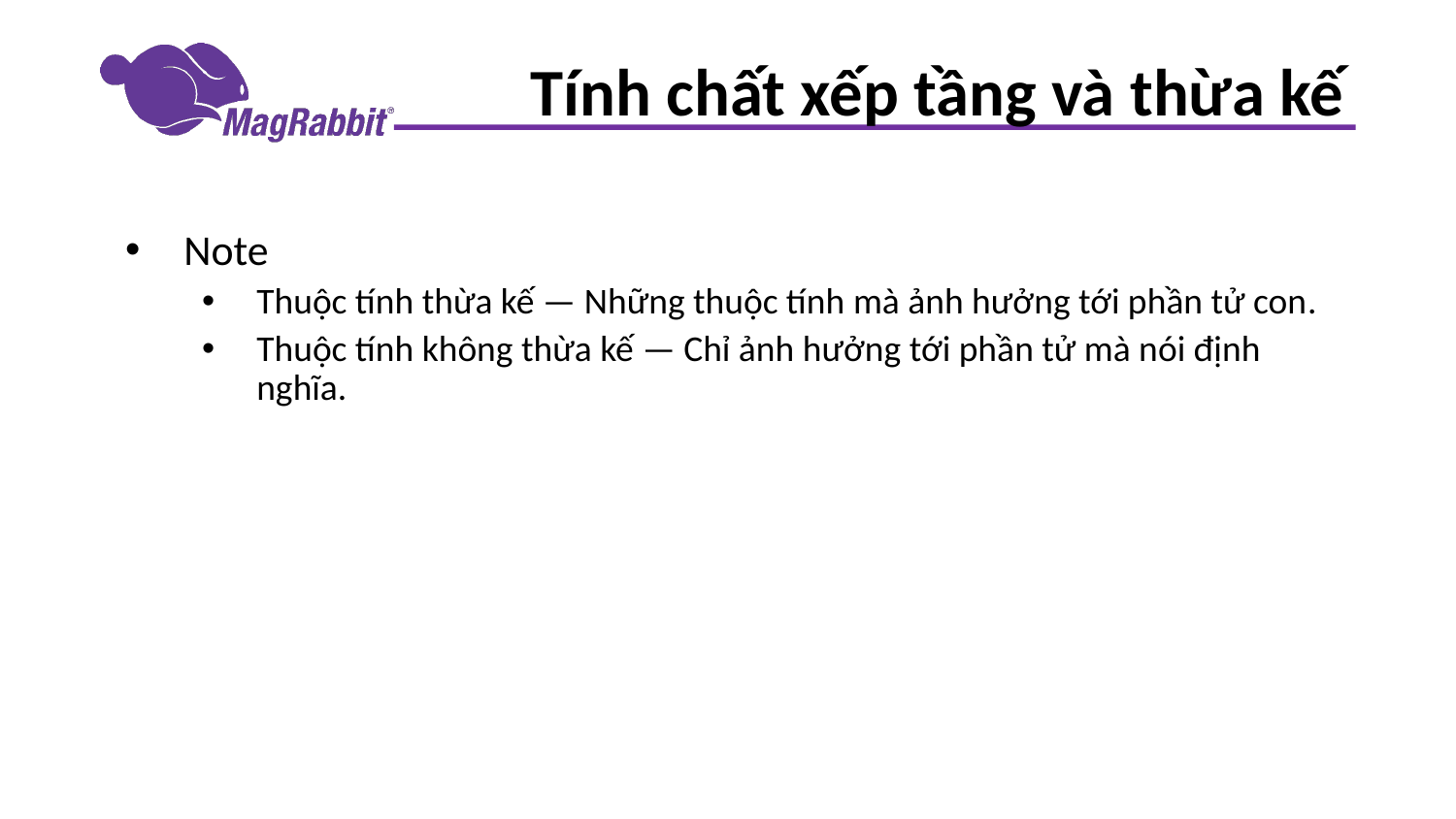

# Tính chất xếp tầng và thừa kế
Note
Thuộc tính thừa kế — Những thuộc tính mà ảnh hưởng tới phần tử con.
Thuộc tính không thừa kế — Chỉ ảnh hưởng tới phần tử mà nói định nghĩa.